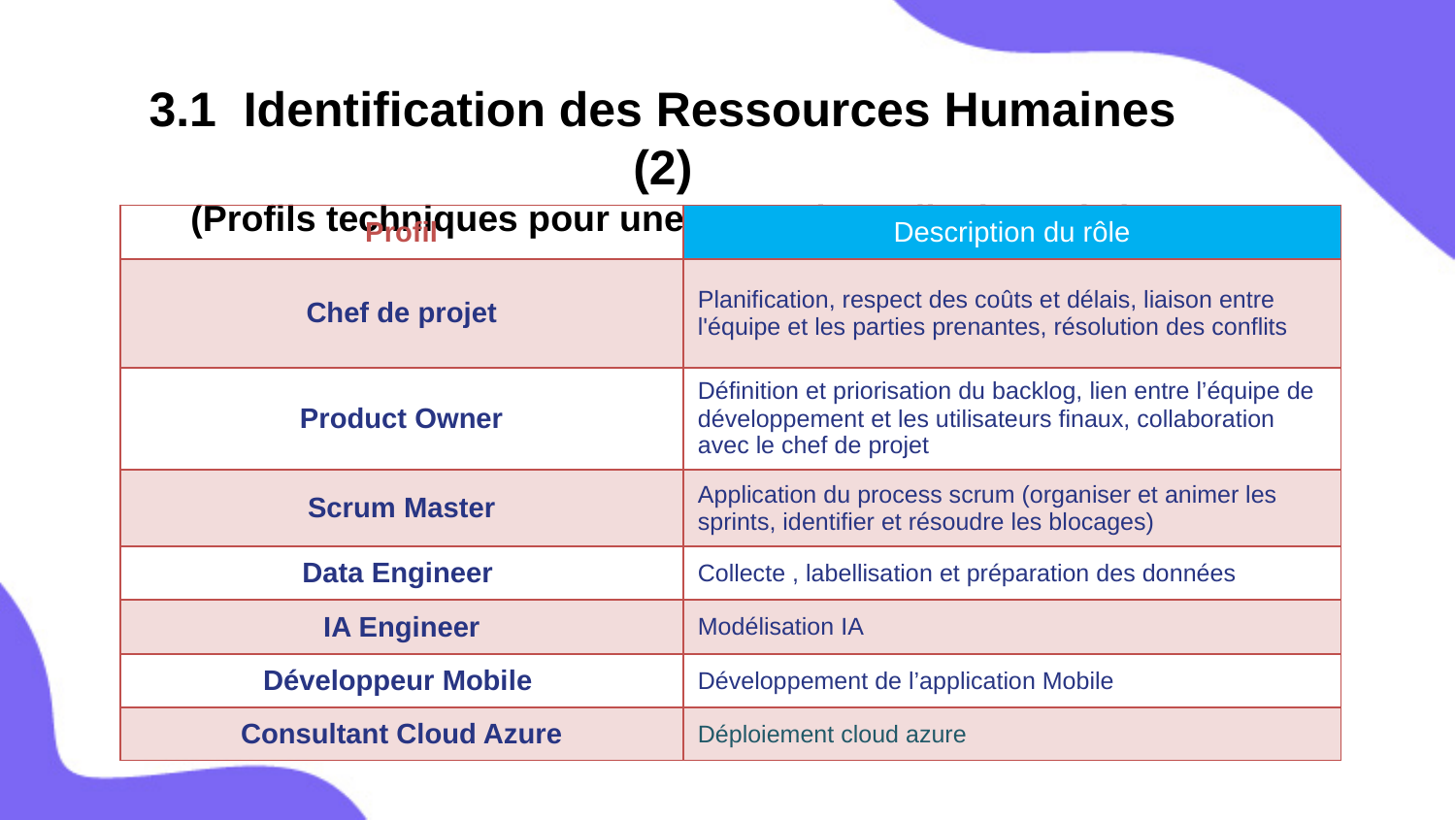

3.1  Identification des Ressources Humaines (2)
(Profils techniques pour une approche Agile du projet)

| Profil | Description du rôle |
| --- | --- |
| Chef de projet | Planification, respect des coûts et délais, liaison entre l'équipe et les parties prenantes, résolution des conflits |
| Product Owner | Définition et priorisation du backlog, lien entre l’équipe de développement et les utilisateurs finaux, collaboration avec le chef de projet |
| Scrum Master | Application du process scrum (organiser et animer les sprints, identifier et résoudre les blocages) |
| Data Engineer | Collecte , labellisation et préparation des données |
| IA Engineer | Modélisation IA |
| Développeur Mobile | Développement de l’application Mobile |
| Consultant Cloud Azure | Déploiement cloud azure |